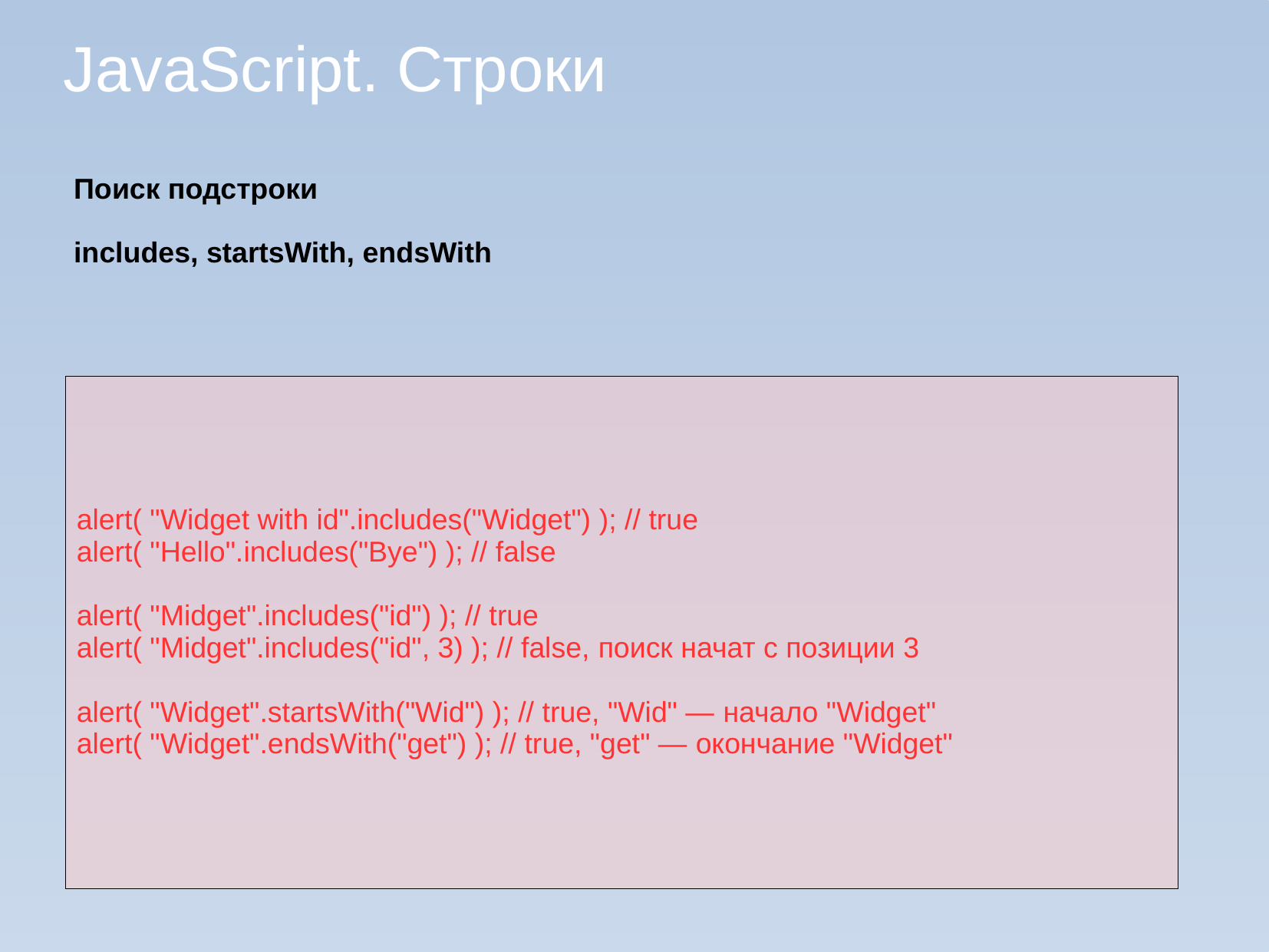

JavaScript. Строки
Поиск подстроки

includes, startsWith, endsWith
alert( "Widget with id".includes("Widget") ); // true
alert( "Hello".includes("Bye") ); // false

alert( "Midget".includes("id") ); // true
alert( "Midget".includes("id", 3) ); // false, поиск начат с позиции 3

alert( "Widget".startsWith("Wid") ); // true, "Wid" — начало "Widget"
alert( "Widget".endsWith("get") ); // true, "get" — окончание "Widget"